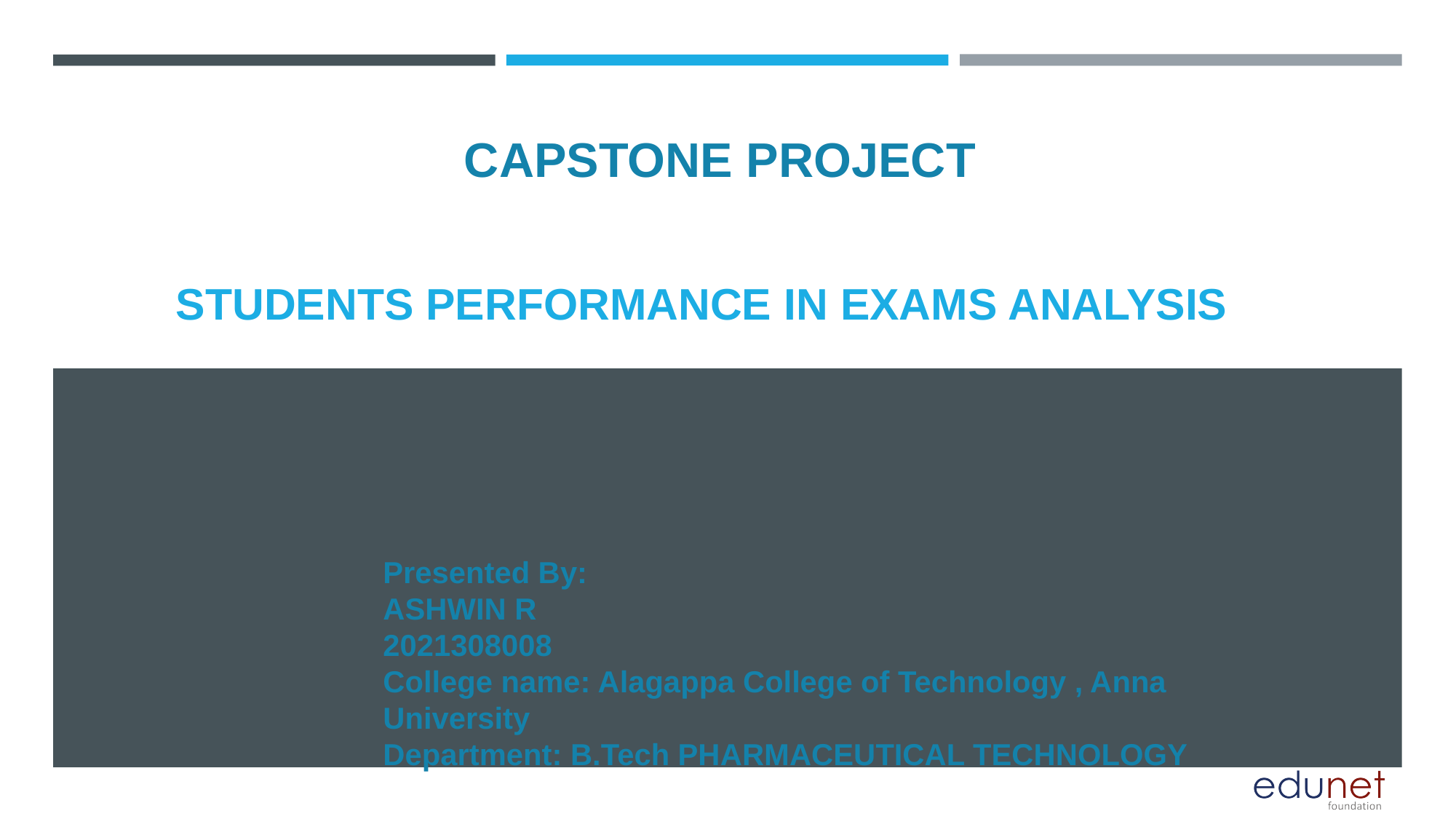

CAPSTONE PROJECT
# STUDENTS PERFORMANCE IN EXAMS ANALYSIS
Presented By:
ASHWIN R
2021308008
College name: Alagappa College of Technology , Anna University
Department: B.Tech PHARMACEUTICAL TECHNOLOGY